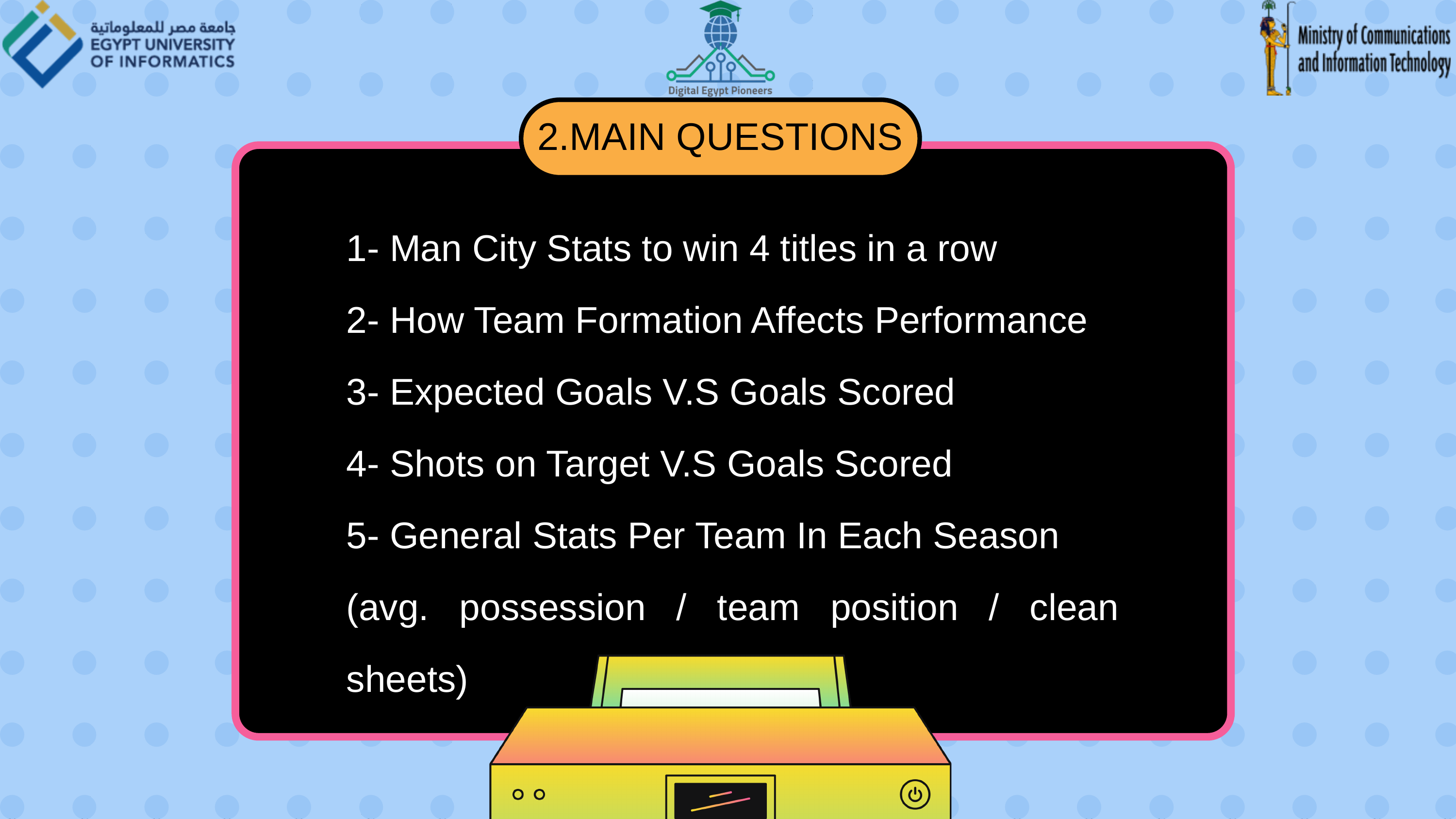

2.MAIN QUESTIONS

INSTRUCTION
1- Man City Stats to win 4 titles in a row
2- How Team Formation Affects Performance
3- Expected Goals V.S Goals Scored
4- Shots on Target V.S Goals Scored
5- General Stats Per Team In Each Season
(avg. possession / team position / clean sheets)